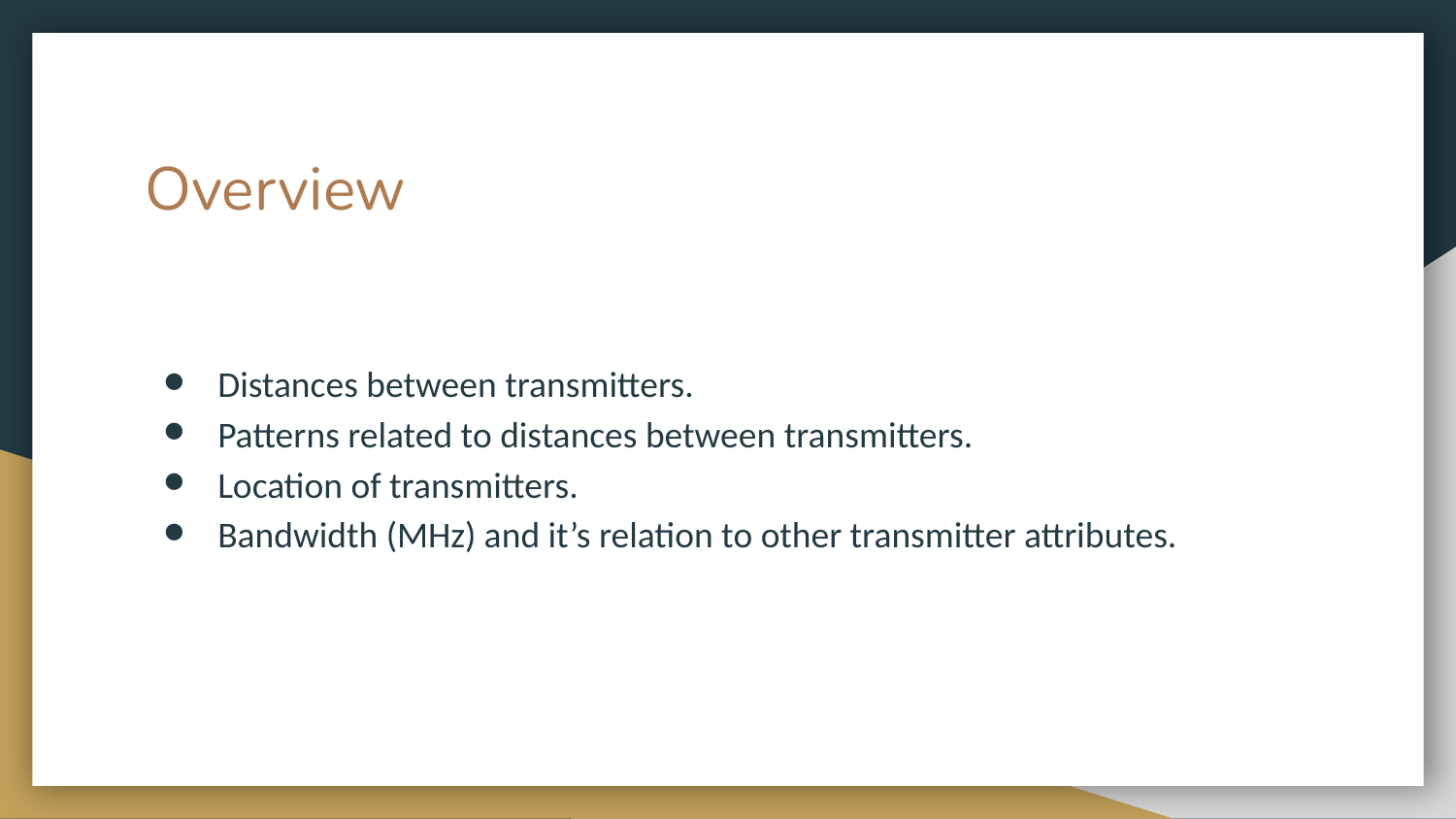

# Overview
Distances between transmitters.
Patterns related to distances between transmitters.
Location of transmitters.
Bandwidth (MHz) and it’s relation to other transmitter attributes.